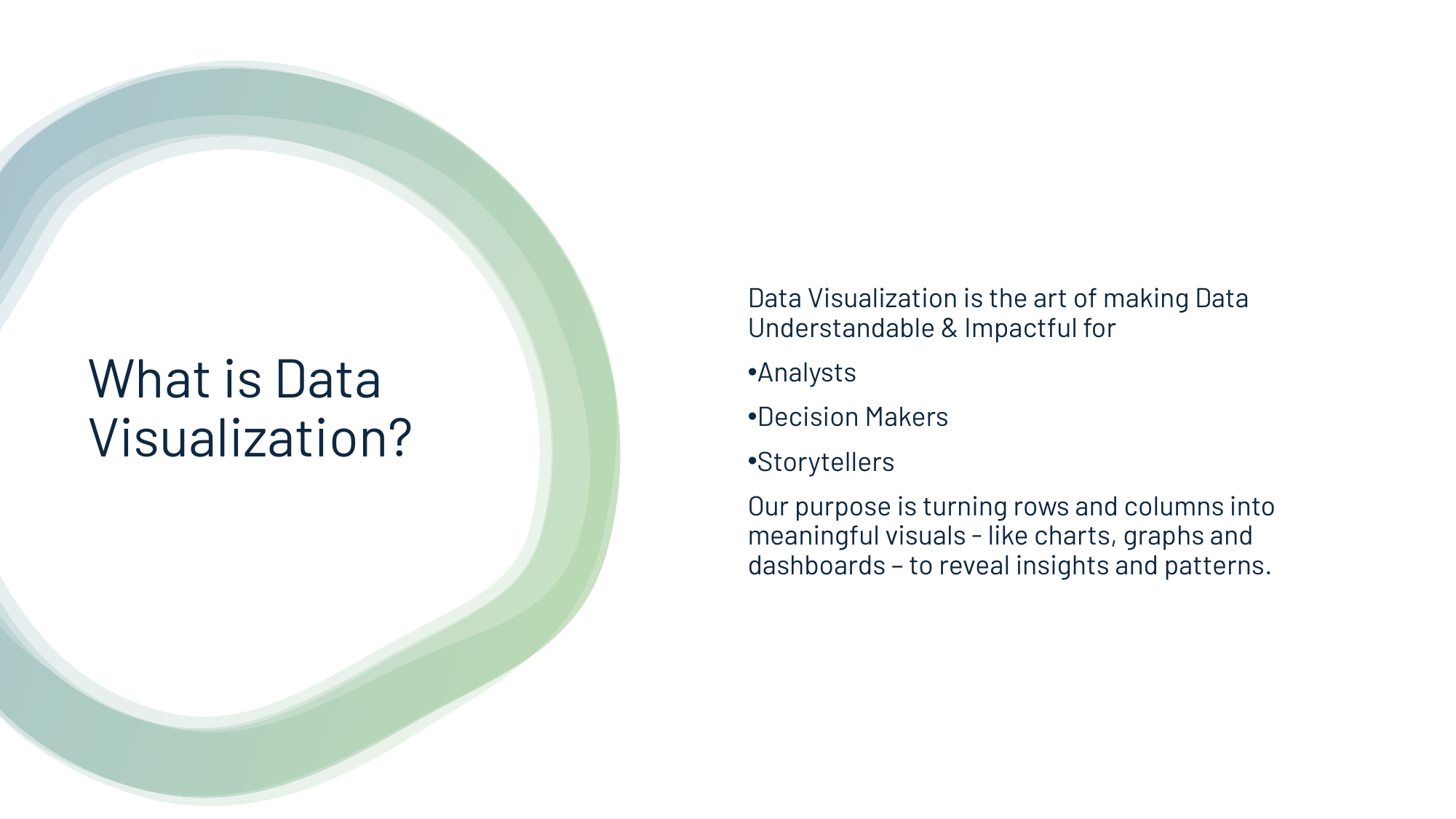

Data Visualization is the art of making Data Understandable & Impactful for
Analysts
Decision Makers
Storytellers
Our purpose is turning rows and columns into meaningful visuals - like charts, graphs and dashboards – to reveal insights and patterns.
# What is Data Visualization?